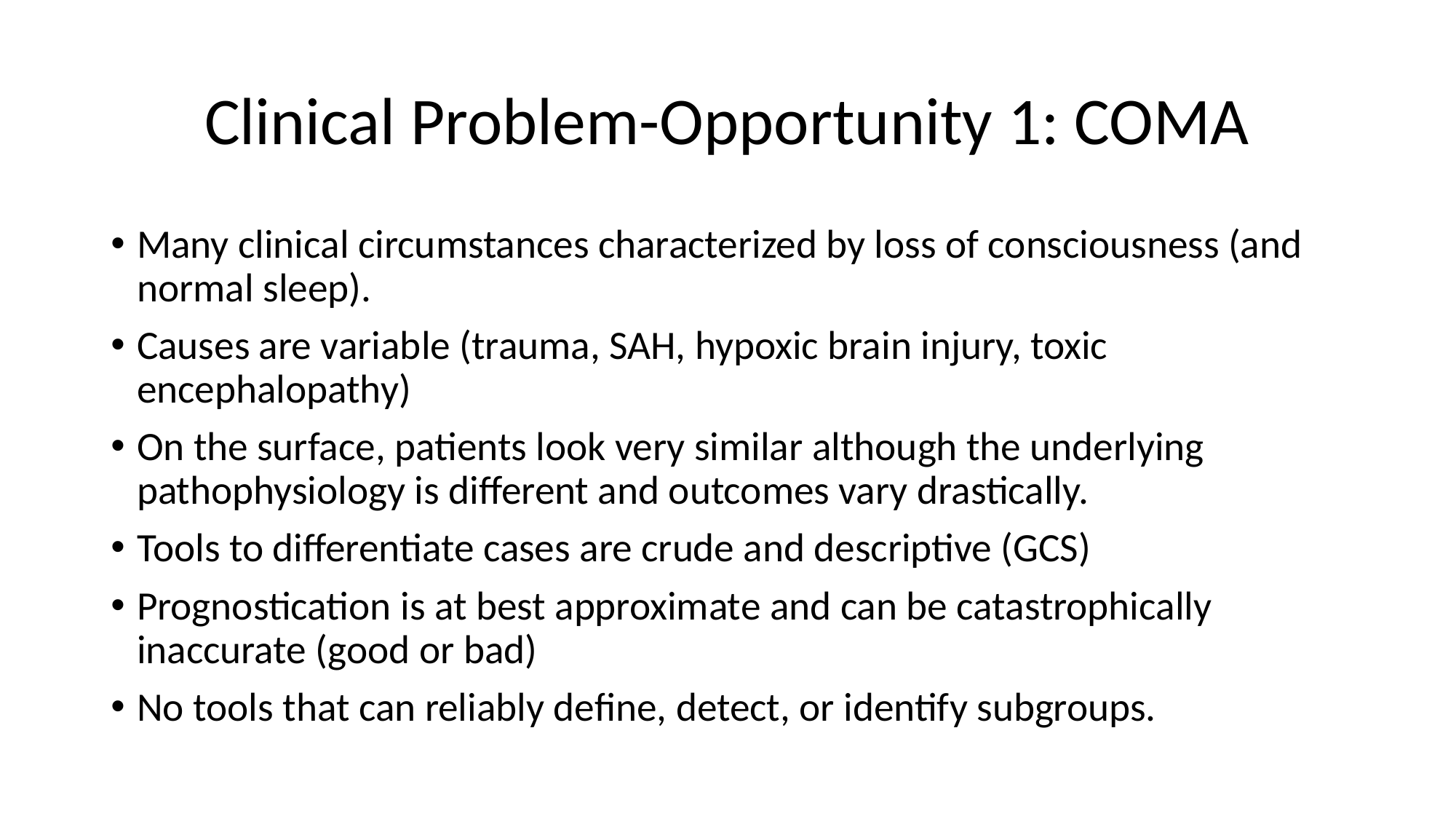

# Clinical Problem-Opportunity 1: COMA
Many clinical circumstances characterized by loss of consciousness (and normal sleep).
Causes are variable (trauma, SAH, hypoxic brain injury, toxic encephalopathy)
On the surface, patients look very similar although the underlying pathophysiology is different and outcomes vary drastically.
Tools to differentiate cases are crude and descriptive (GCS)
Prognostication is at best approximate and can be catastrophically inaccurate (good or bad)
No tools that can reliably define, detect, or identify subgroups.